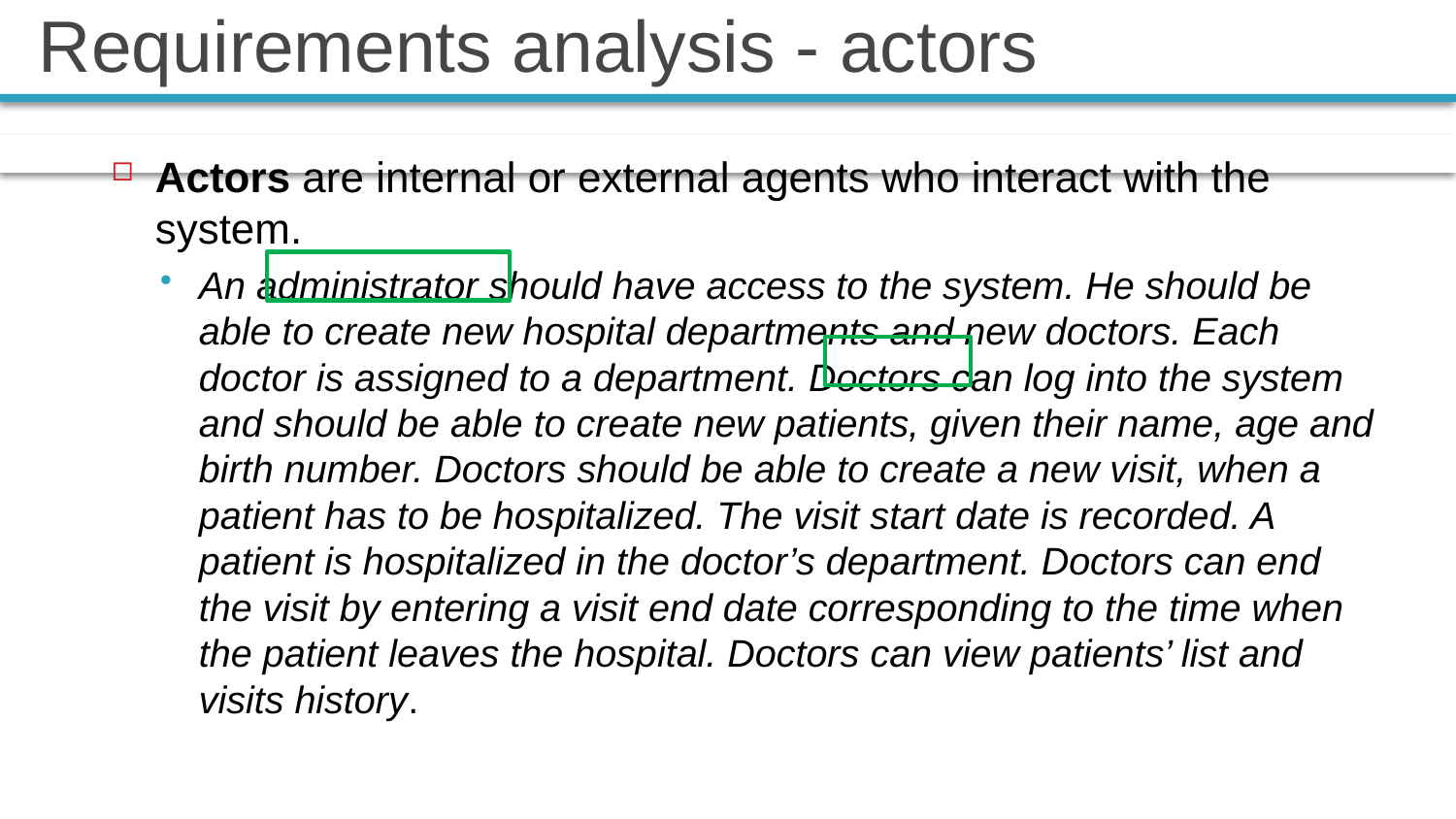

# Requirements analysis - actors
Actors are internal or external agents who interact with the system.
An administrator should have access to the system. He should be able to create new hospital departments and new doctors. Each doctor is assigned to a department. Doctors can log into the system and should be able to create new patients, given their name, age and birth number. Doctors should be able to create a new visit, when a patient has to be hospitalized. The visit start date is recorded. A patient is hospitalized in the doctor’s department. Doctors can end the visit by entering a visit end date corresponding to the time when the patient leaves the hospital. Doctors can view patients’ list and visits history.